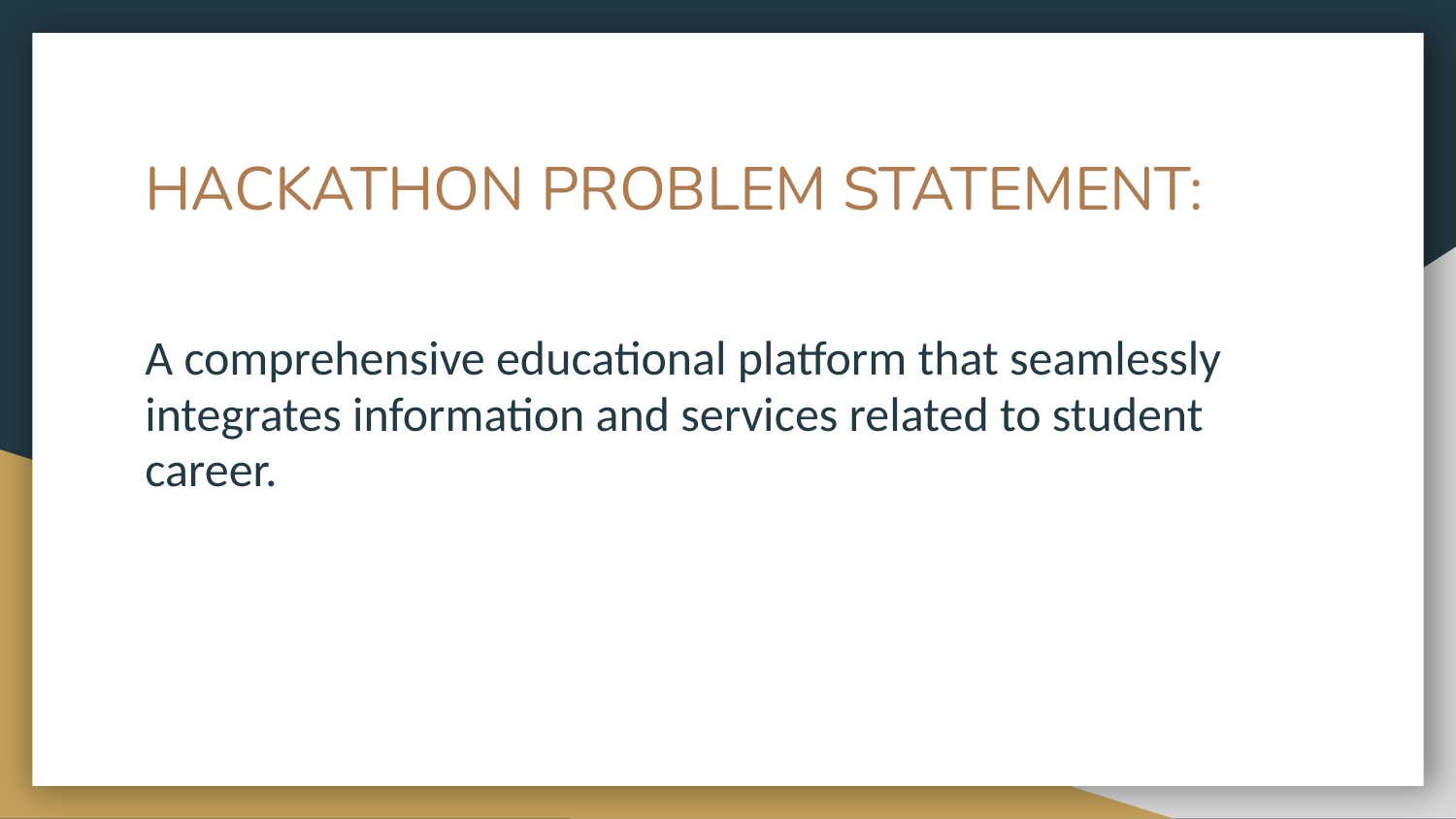

# HACKATHON PROBLEM STATEMENT:
A comprehensive educational platform that seamlessly integrates information and services related to student      career.